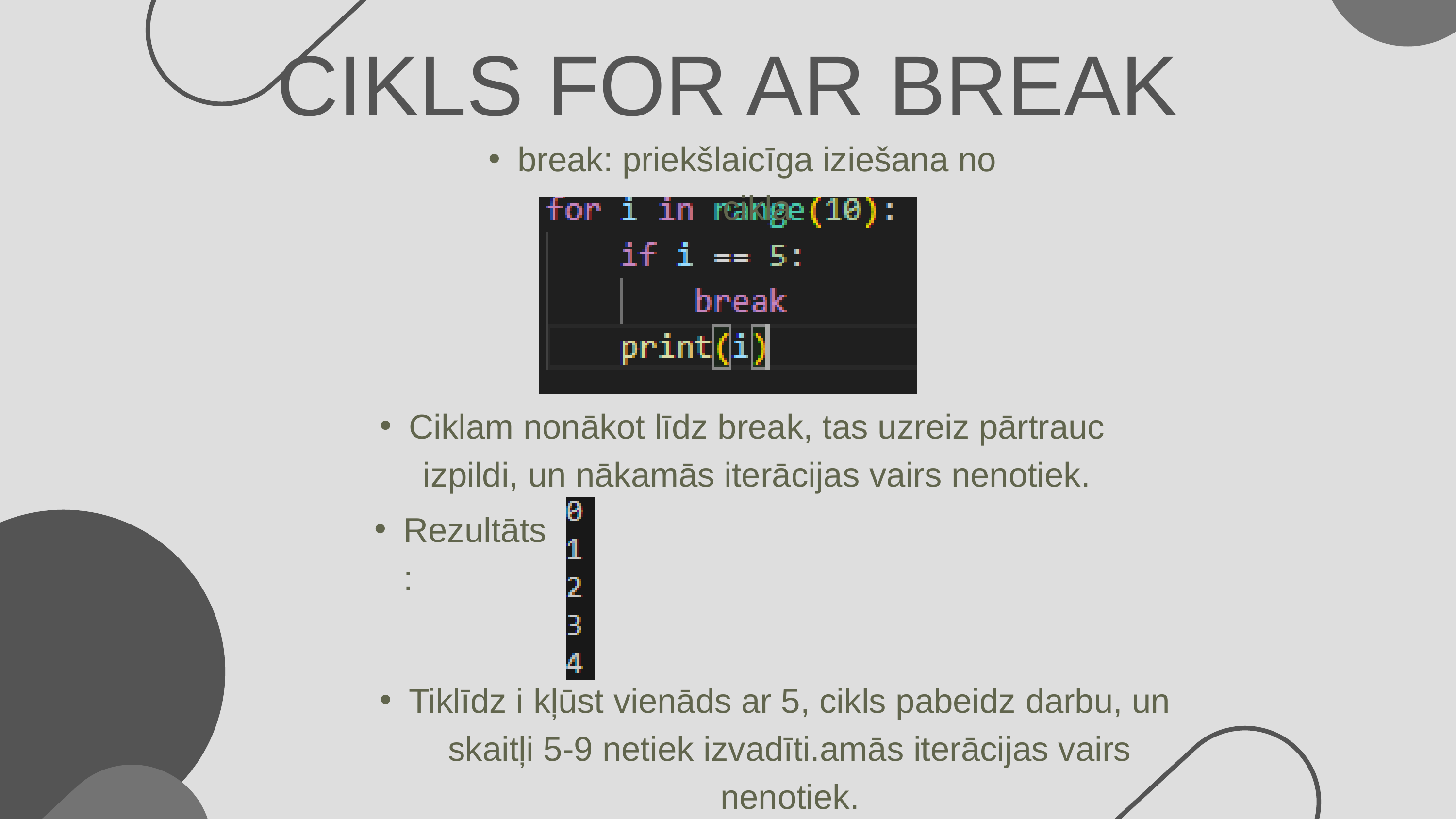

CIKLS FOR AR BREAK
break: priekšlaicīga iziešana no cikla

Ciklam nonākot līdz break, tas uzreiz pārtrauc izpildi, un nākamās iterācijas vairs nenotiek.

Rezultāts:

Tiklīdz i kļūst vienāds ar 5, cikls pabeidz darbu, un skaitļi 5-9 netiek izvadīti.amās iterācijas vairs nenotiek.